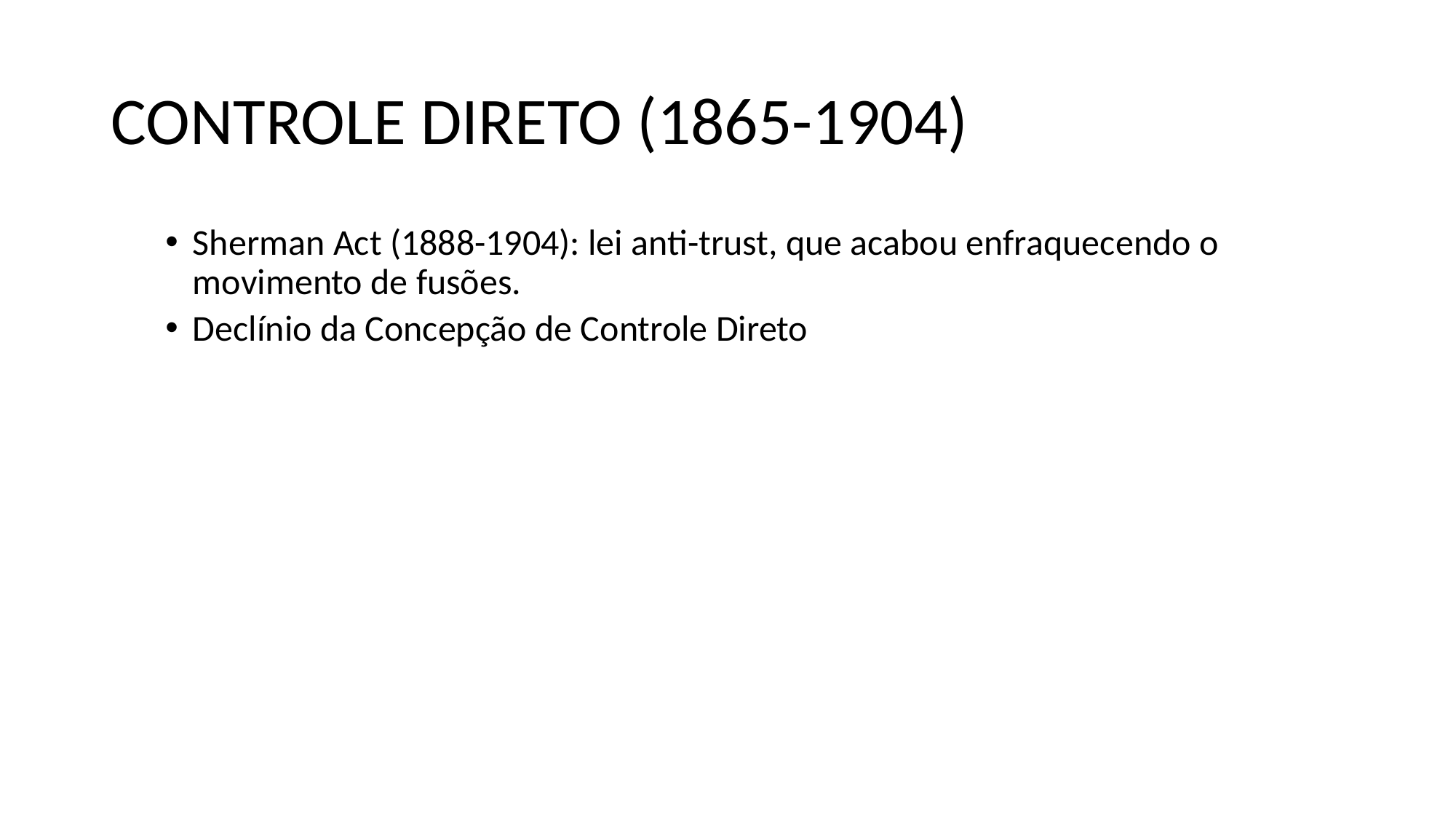

# CONTROLE DIRETO (1865-1904)
Sherman Act (1888-1904): lei anti-trust, que acabou enfraquecendo o movimento de fusões.
Declínio da Concepção de Controle Direto